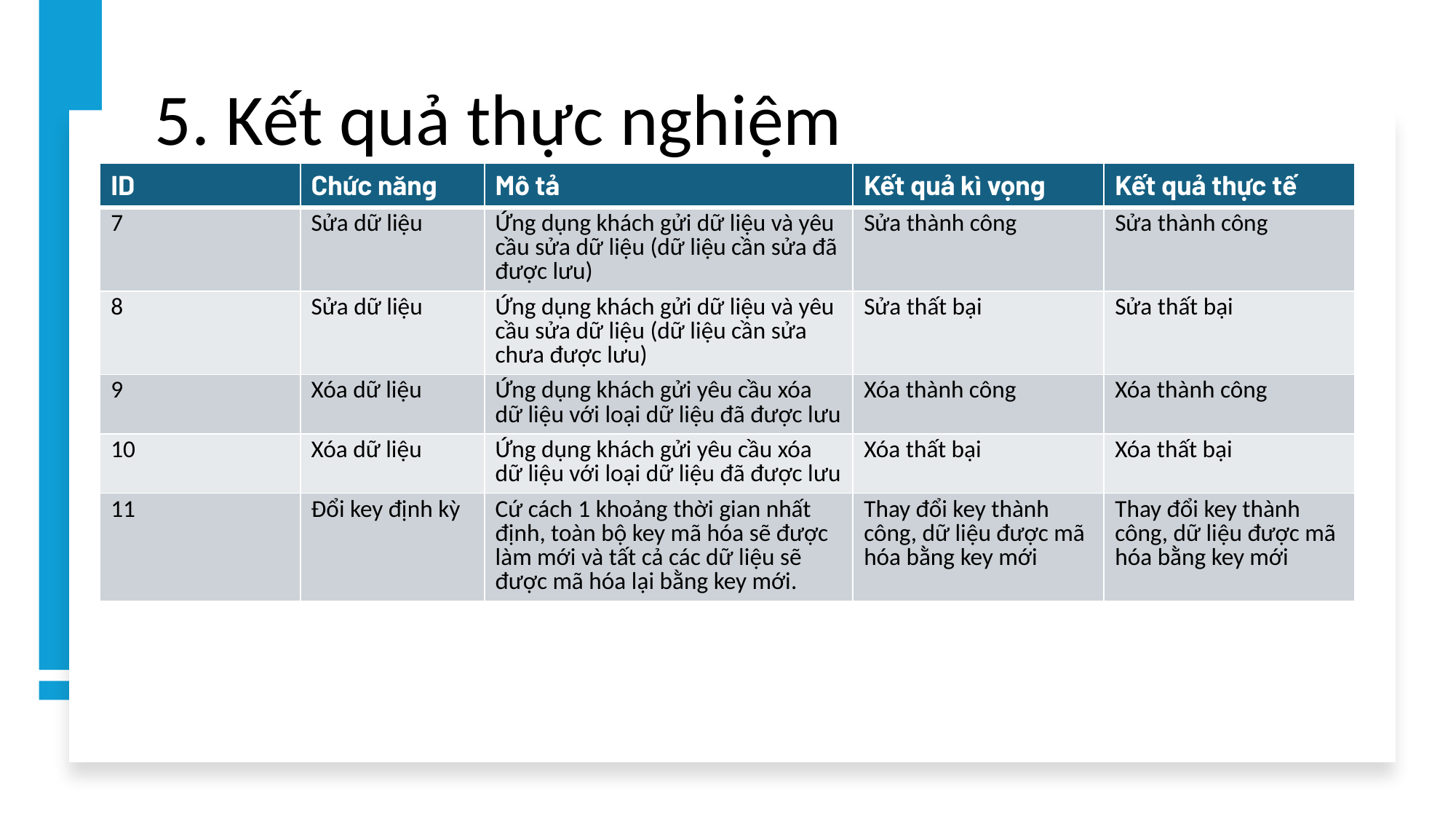

# 5. Kết quả thực nghiệm

| ID | Chức năng | Mô tả | Kết quả kì vọng | Kết quả thực tế |
| --- | --- | --- | --- | --- |
| 7 | Sửa dữ liệu | Ứng dụng khách gửi dữ liệu và yêu cầu sửa dữ liệu (dữ liệu cần sửa đã được lưu) | Sửa thành công | Sửa thành công |
| 8 | Sửa dữ liệu | Ứng dụng khách gửi dữ liệu và yêu cầu sửa dữ liệu (dữ liệu cần sửa chưa được lưu) | Sửa thất bại | Sửa thất bại |
| 9 | Xóa dữ liệu | Ứng dụng khách gửi yêu cầu xóa dữ liệu với loại dữ liệu đã được lưu | Xóa thành công | Xóa thành công |
| 10 | Xóa dữ liệu | Ứng dụng khách gửi yêu cầu xóa dữ liệu với loại dữ liệu đã được lưu | Xóa thất bại | Xóa thất bại |
| 11 | Đổi key định kỳ | Cứ cách 1 khoảng thời gian nhất định, toàn bộ key mã hóa sẽ được làm mới và tất cả các dữ liệu sẽ được mã hóa lại bằng key mới. | Thay đổi key thành công, dữ liệu được mã hóa bằng key mới | Thay đổi key thành công, dữ liệu được mã hóa bằng key mới |